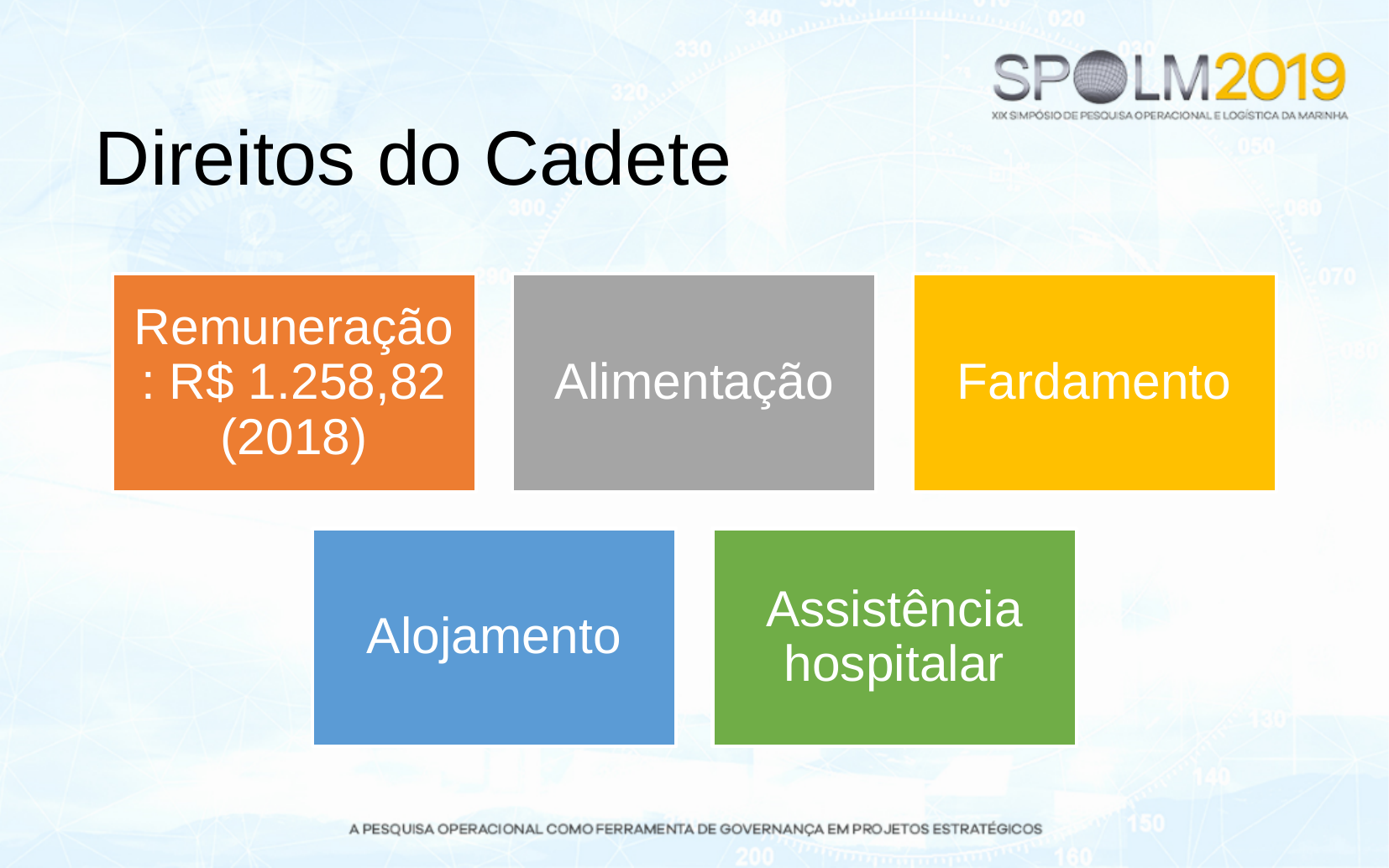

# Direitos do Cadete
Remuneração: R$ 1.258,82 (2018)
Alimentação
Fardamento
Alojamento
Assistência hospitalar